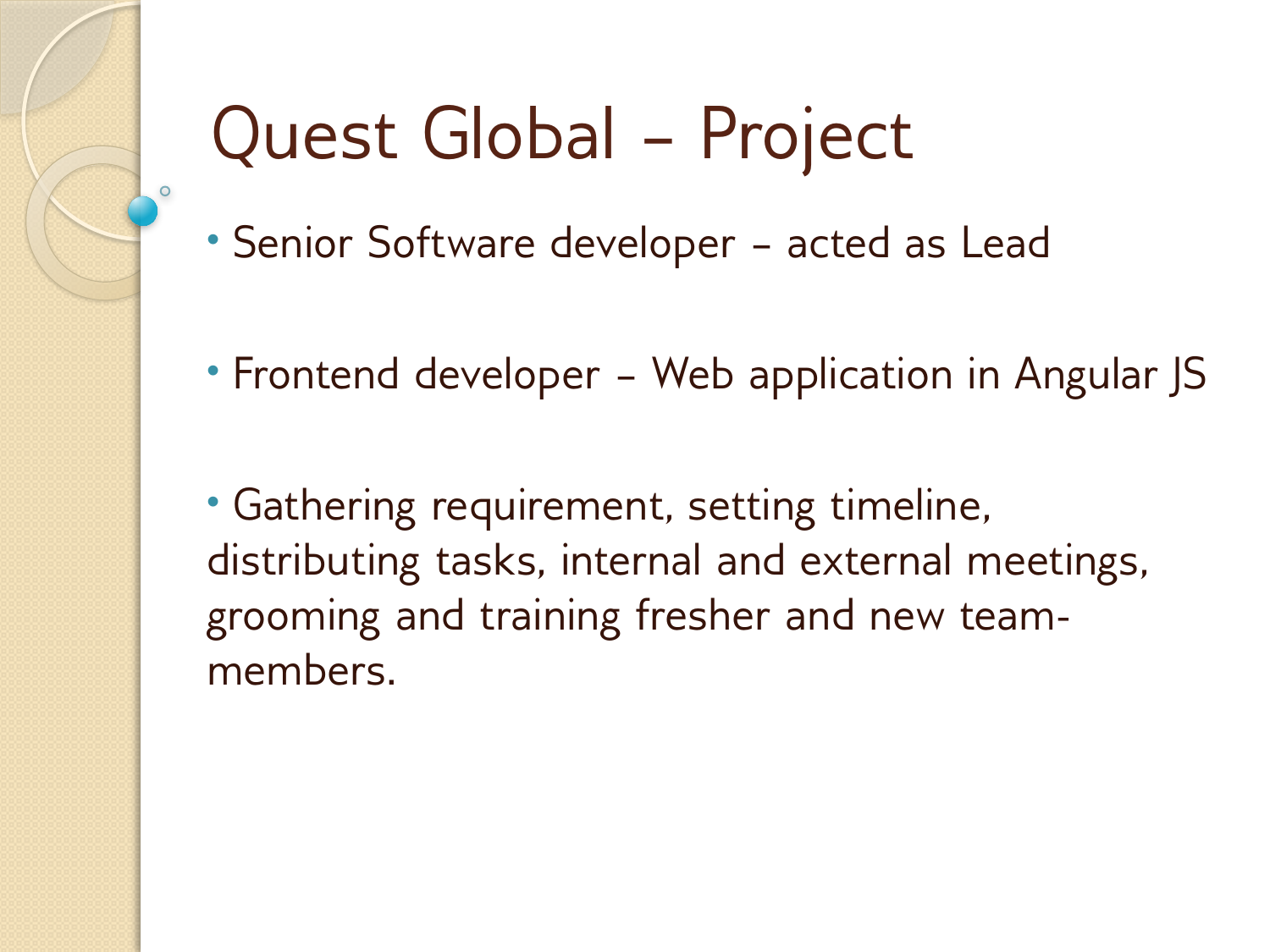

# Quest Global – Project
 Senior Software developer – acted as Lead

 Frontend developer – Web application in Angular JS

 Gathering requirement, setting timeline, distributing tasks, internal and external meetings, grooming and training fresher and new team-members.